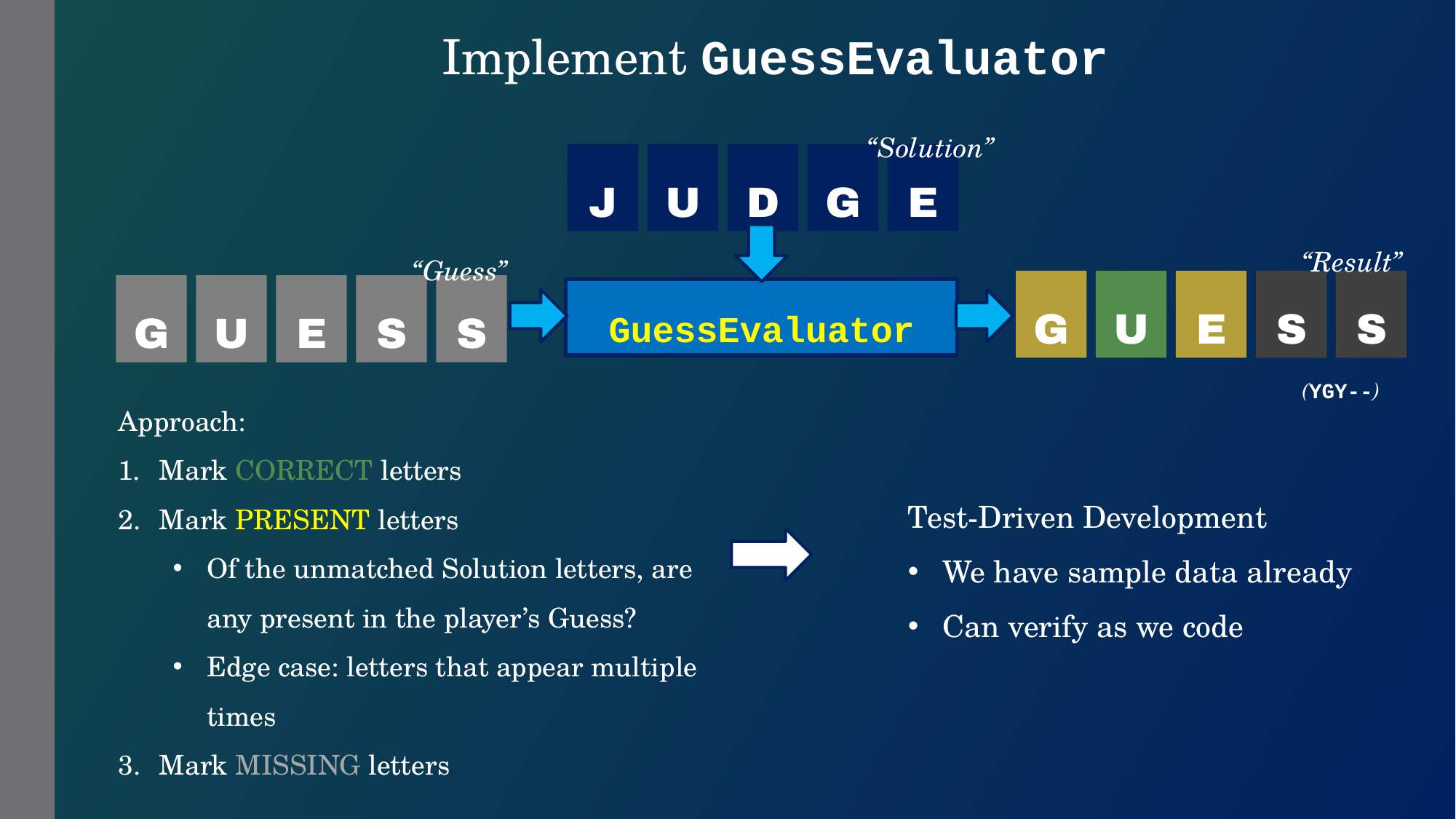

Implement GuessEvaluator
“Solution”
J
U
D
G
E
“Result”

(YGY--)

“Guess”
G
U
E
S
S
G
U
E
S
S
GuessEvaluator

Approach:
Mark CORRECT letters
Mark PRESENT letters
Of the unmatched Solution letters, are any present in the player’s Guess?
Edge case: letters that appear multiple times
Mark MISSING letters

Test-Driven Development
We have sample data already
Can verify as we code